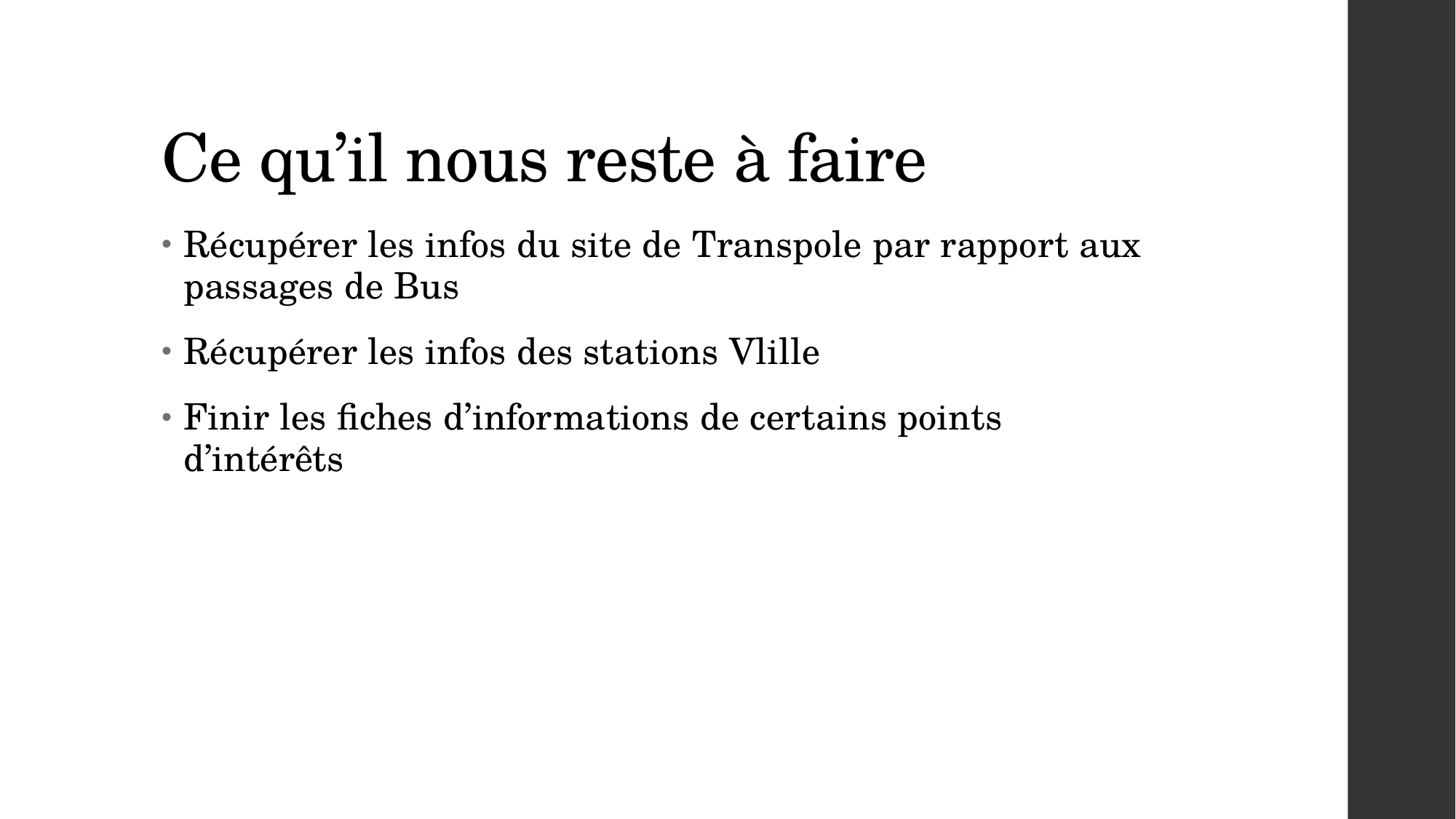

# Ce qu’il nous reste à faire
Récupérer les infos du site de Transpole par rapport aux passages de Bus
Récupérer les infos des stations Vlille
Finir les fiches d’informations de certains points d’intérêts